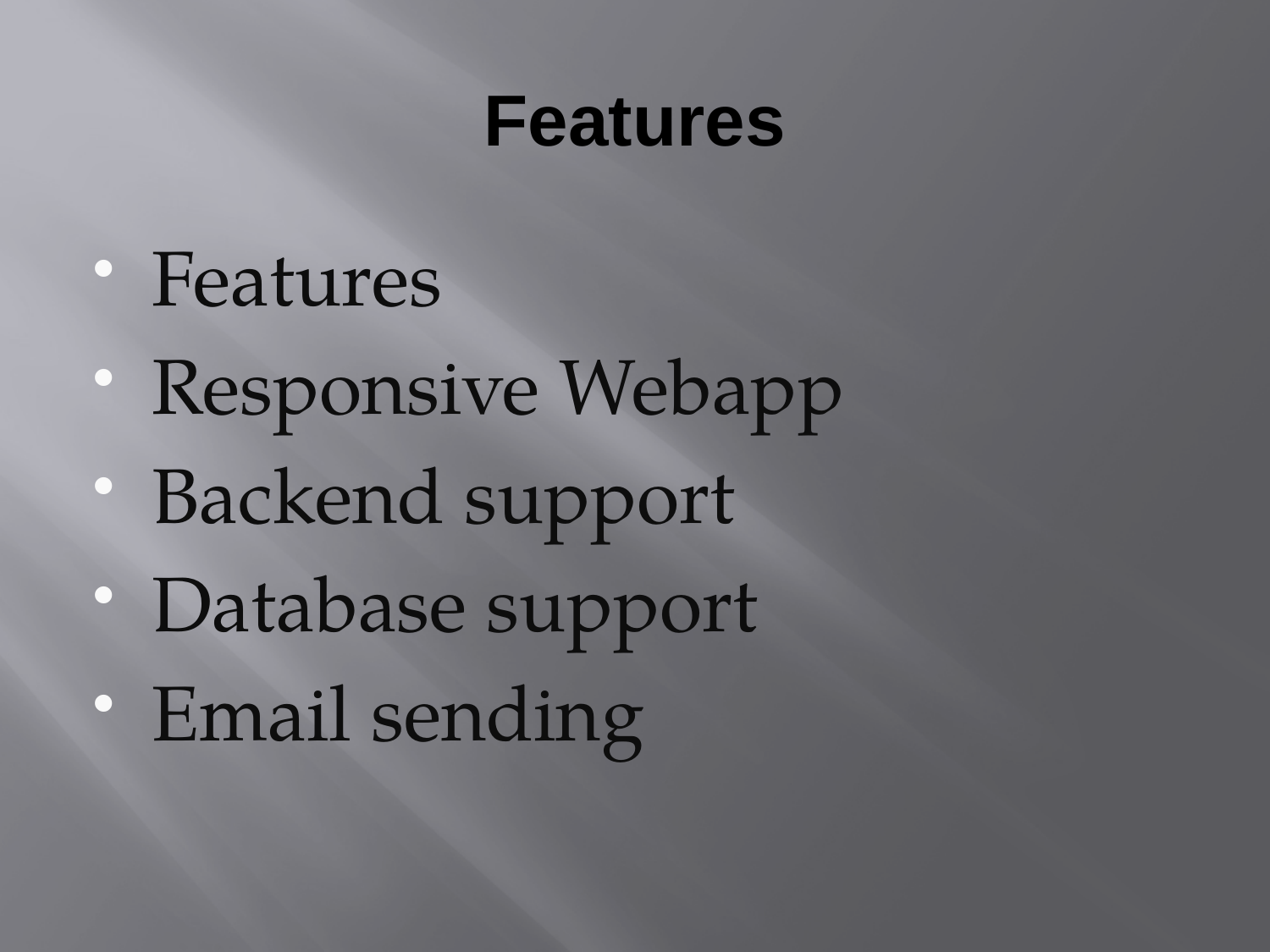

# Features
Features
Responsive Webapp
Backend support
Database support
Email sending